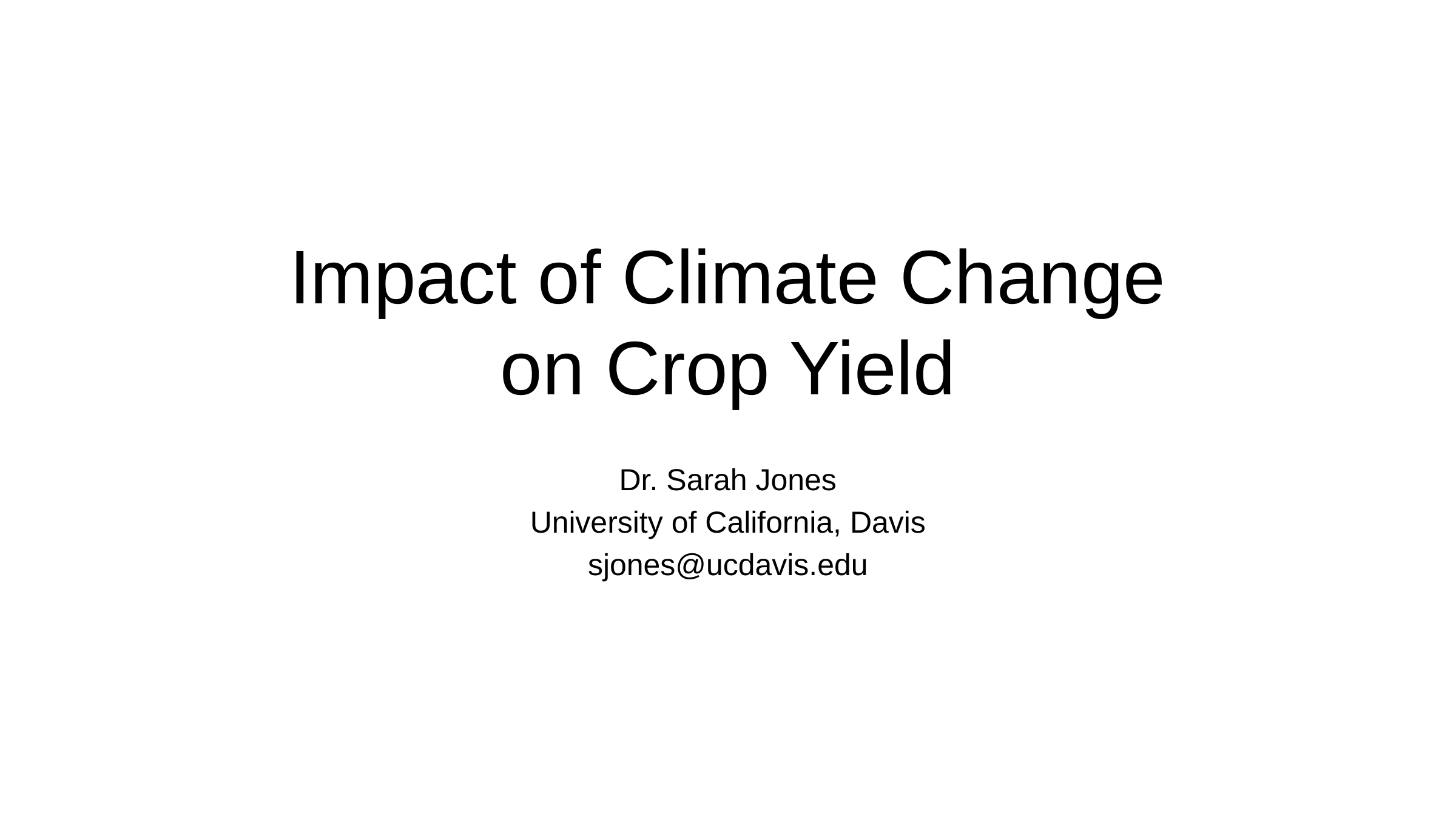

# Impact of Climate Change on Crop Yield
Dr. Sarah Jones
University of California, Davis
sjones@ucdavis.edu